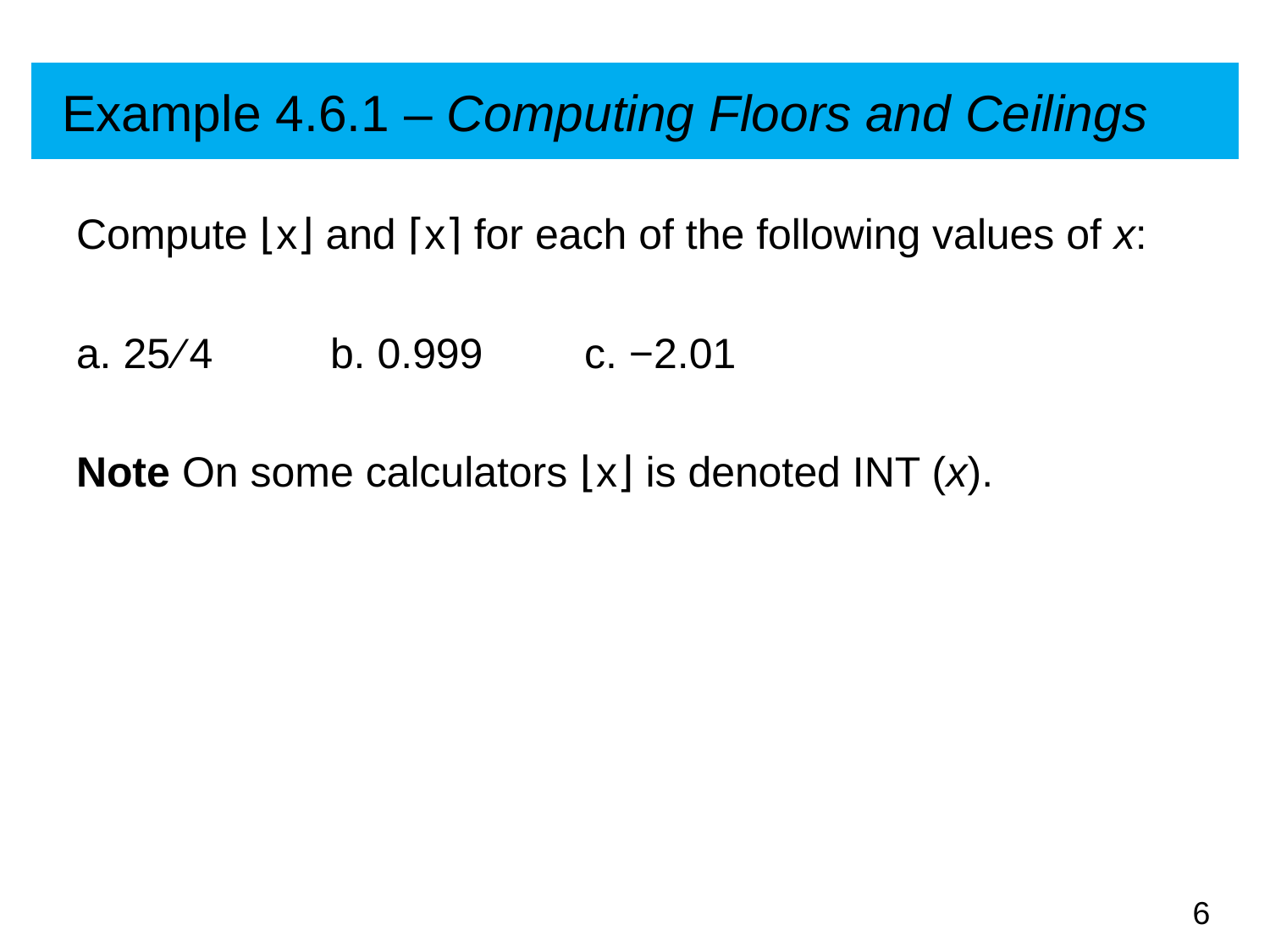

# Example 4.6.1 – Computing Floors and Ceilings
Compute ⌊x⌋ and ⌈x⌉ for each of the following values of x:

a. 25 ∕ 4 	b. 0.999 	c. −2.01

Note On some calculators ⌊x⌋ is denoted INT (x).